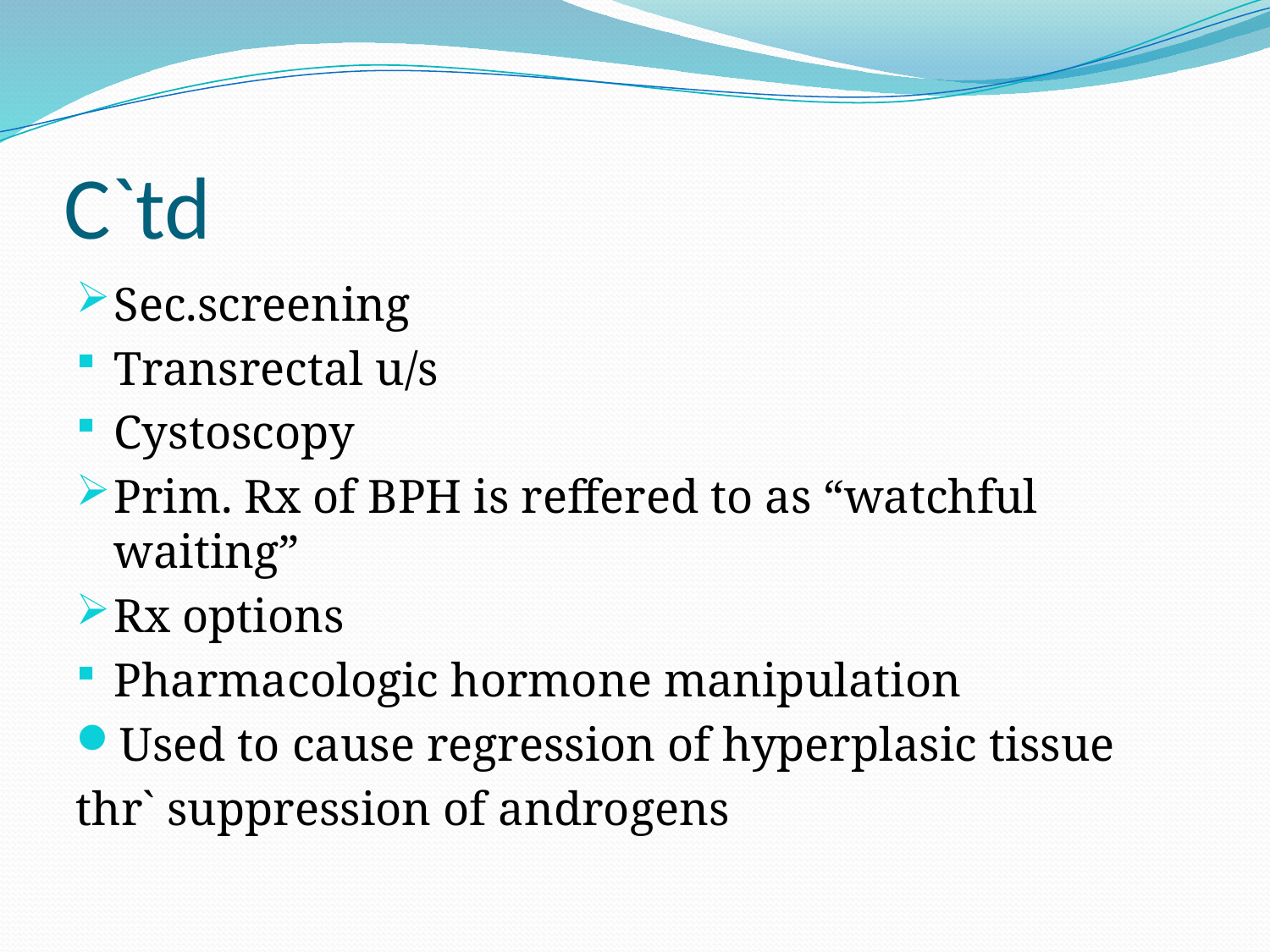

# C`td
Sec.screening
Transrectal u/s
Cystoscopy
Prim. Rx of BPH is reffered to as “watchful waiting”
Rx options
Pharmacologic hormone manipulation
Used to cause regression of hyperplasic tissue
thr` suppression of androgens